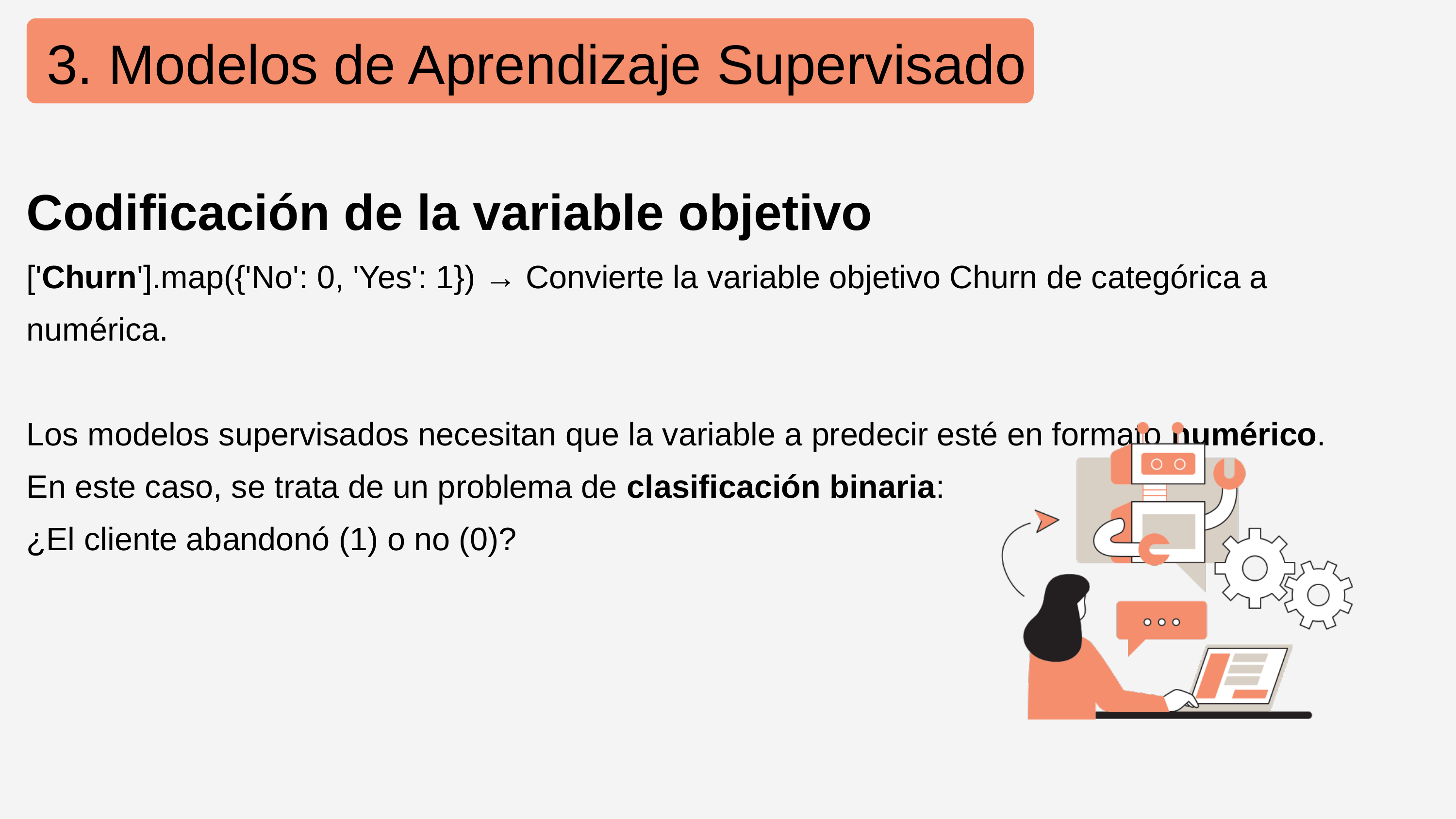

3. Modelos de Aprendizaje Supervisado
Codificación de la variable objetivo
['Churn'].map({'No': 0, 'Yes': 1}) → Convierte la variable objetivo Churn de categórica a numérica.

Los modelos supervisados necesitan que la variable a predecir esté en formato numérico.
En este caso, se trata de un problema de clasificación binaria:
¿El cliente abandonó (1) o no (0)?